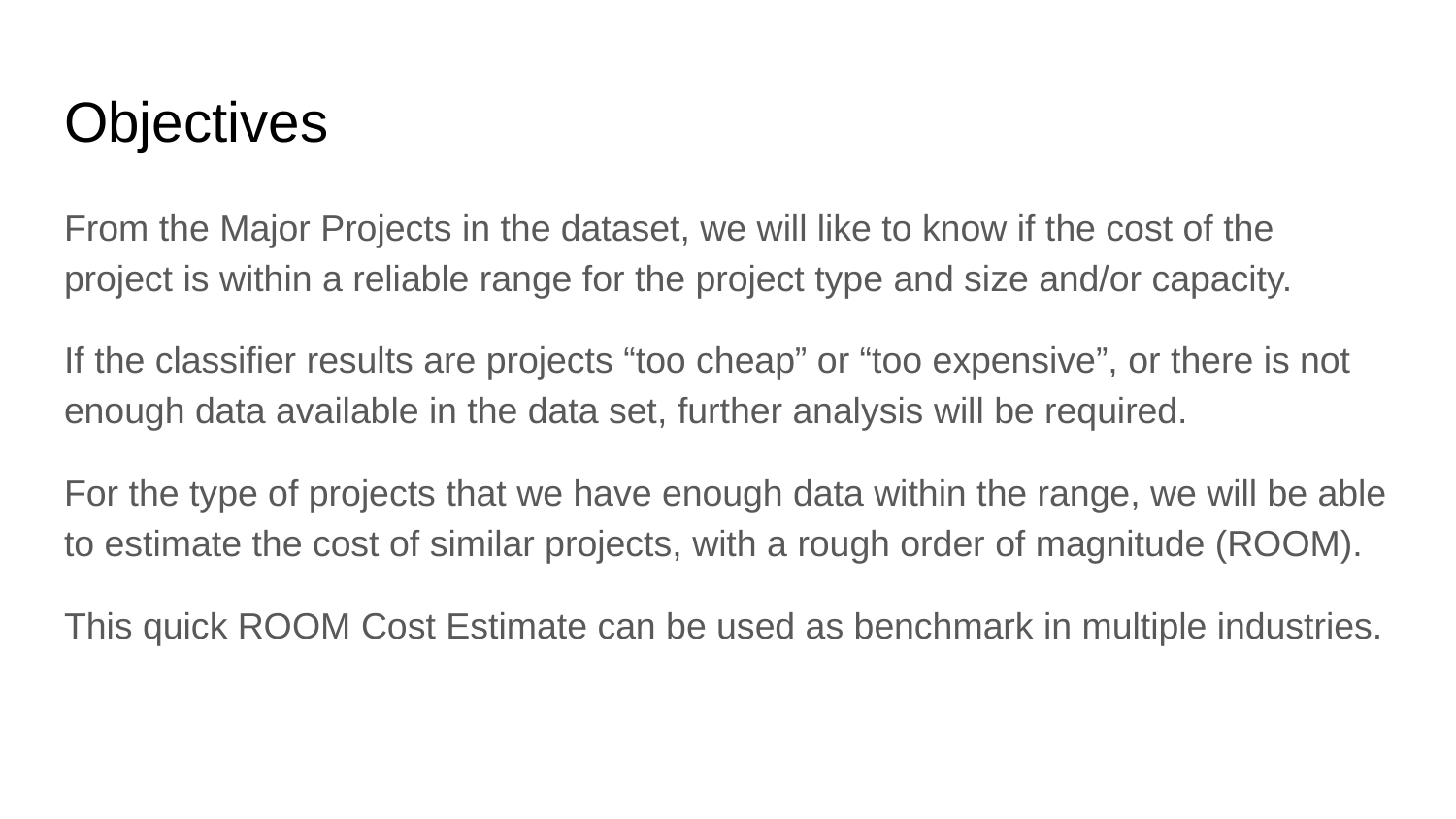

# Objectives
From the Major Projects in the dataset, we will like to know if the cost of the project is within a reliable range for the project type and size and/or capacity.
If the classifier results are projects “too cheap” or “too expensive”, or there is not enough data available in the data set, further analysis will be required.
For the type of projects that we have enough data within the range, we will be able to estimate the cost of similar projects, with a rough order of magnitude (ROOM).
This quick ROOM Cost Estimate can be used as benchmark in multiple industries.